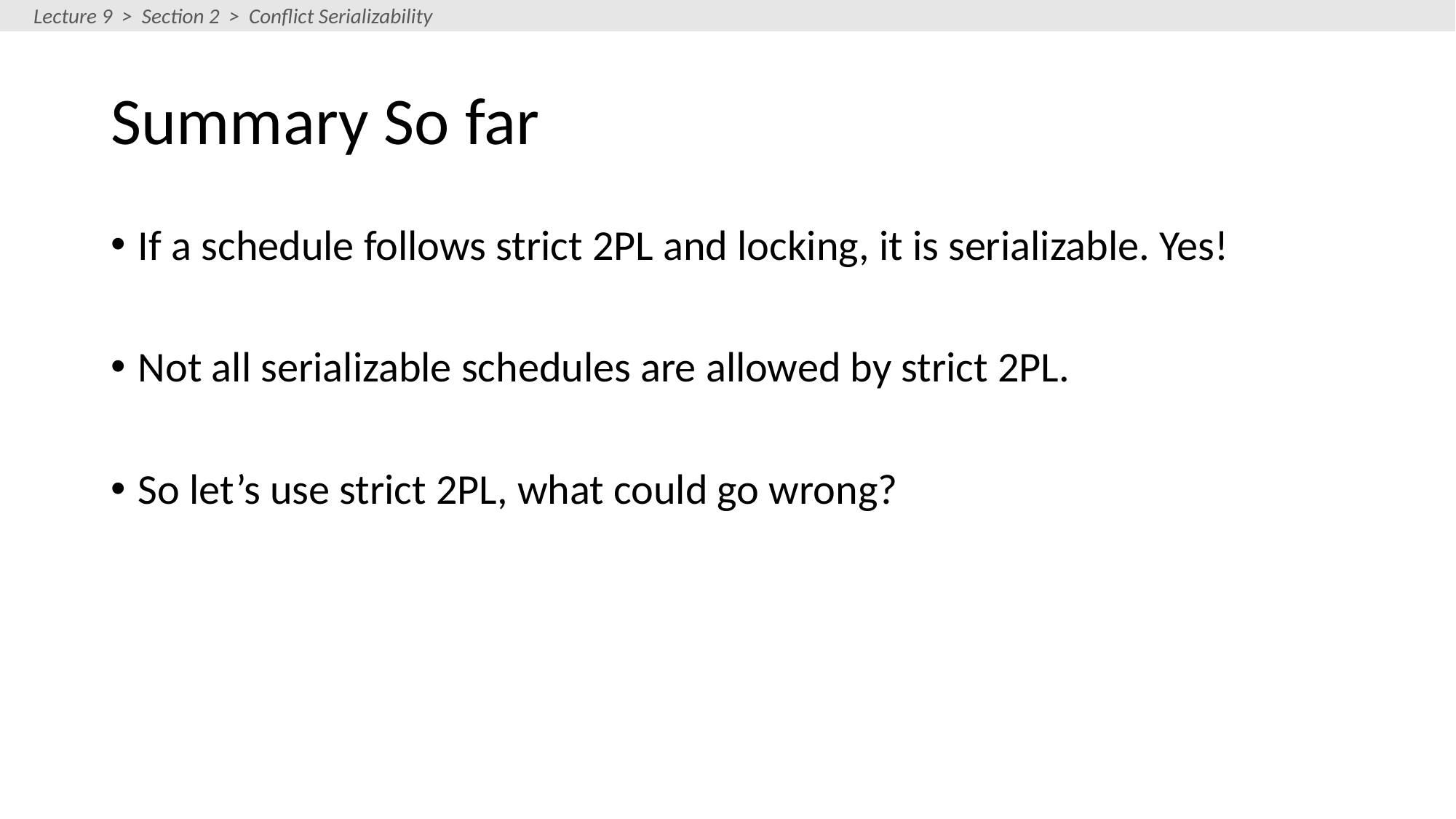

Lecture 9  >  Section 2  >  Conflict Serializability
# Summary So far
If a schedule follows strict 2PL and locking, it is serializable. Yes!

Not all serializable schedules are allowed by strict 2PL.

So let’s use strict 2PL, what could go wrong?